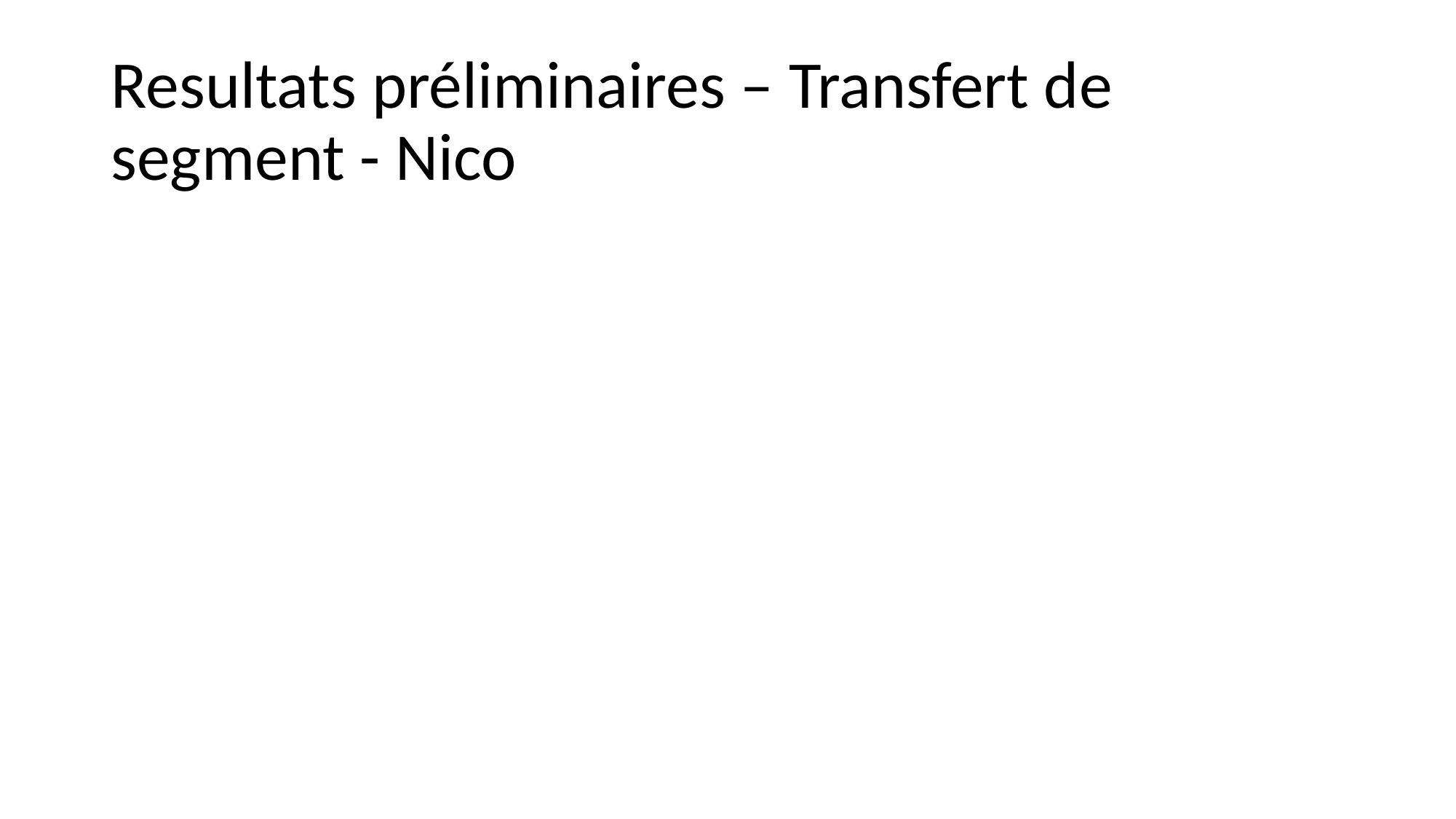

# Resultats préliminaires – Transfert de segment - Nico